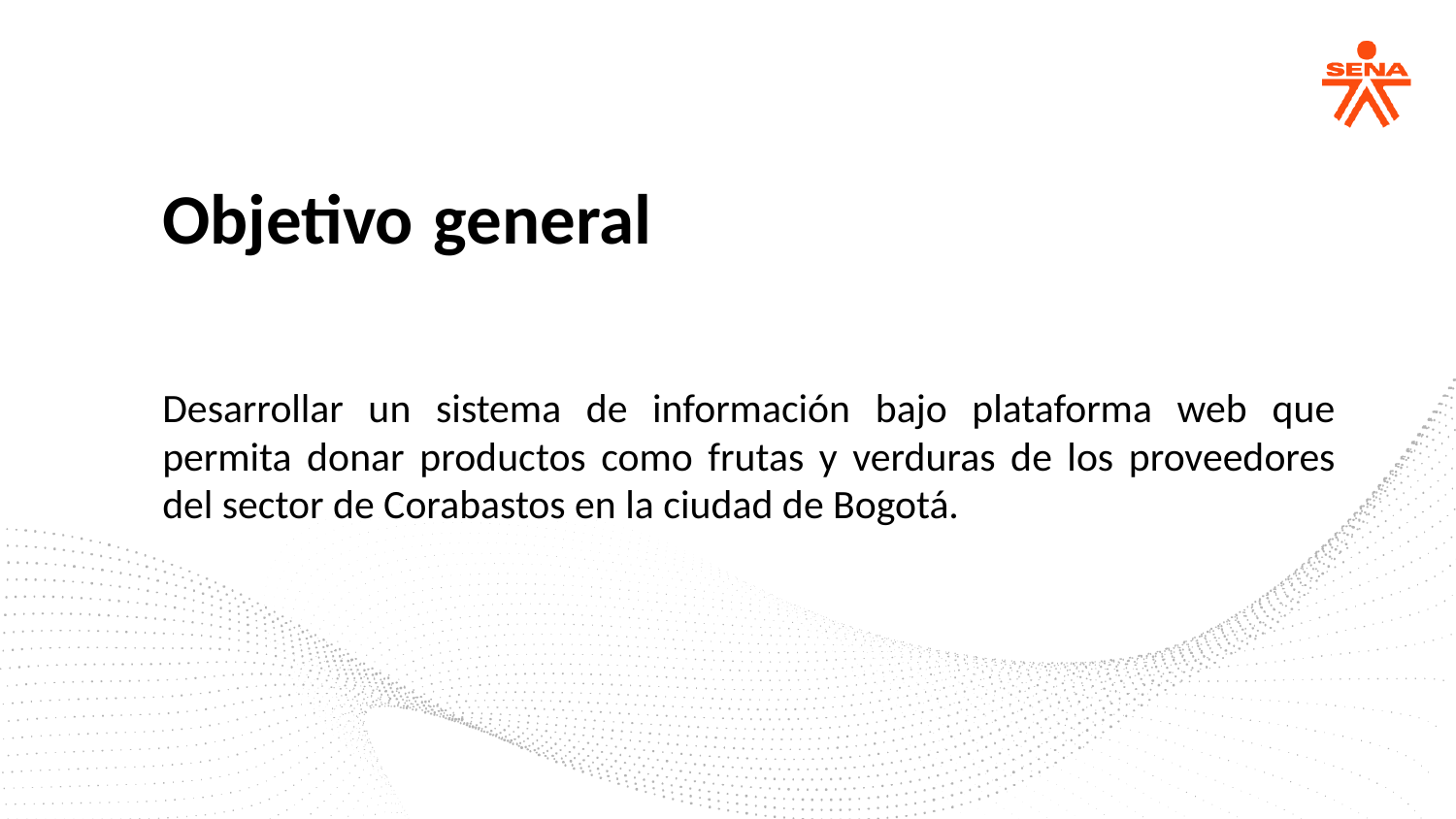

Objetivo general
Desarrollar un sistema de información bajo plataforma web que permita donar productos como frutas y verduras de los proveedores del sector de Corabastos en la ciudad de Bogotá.